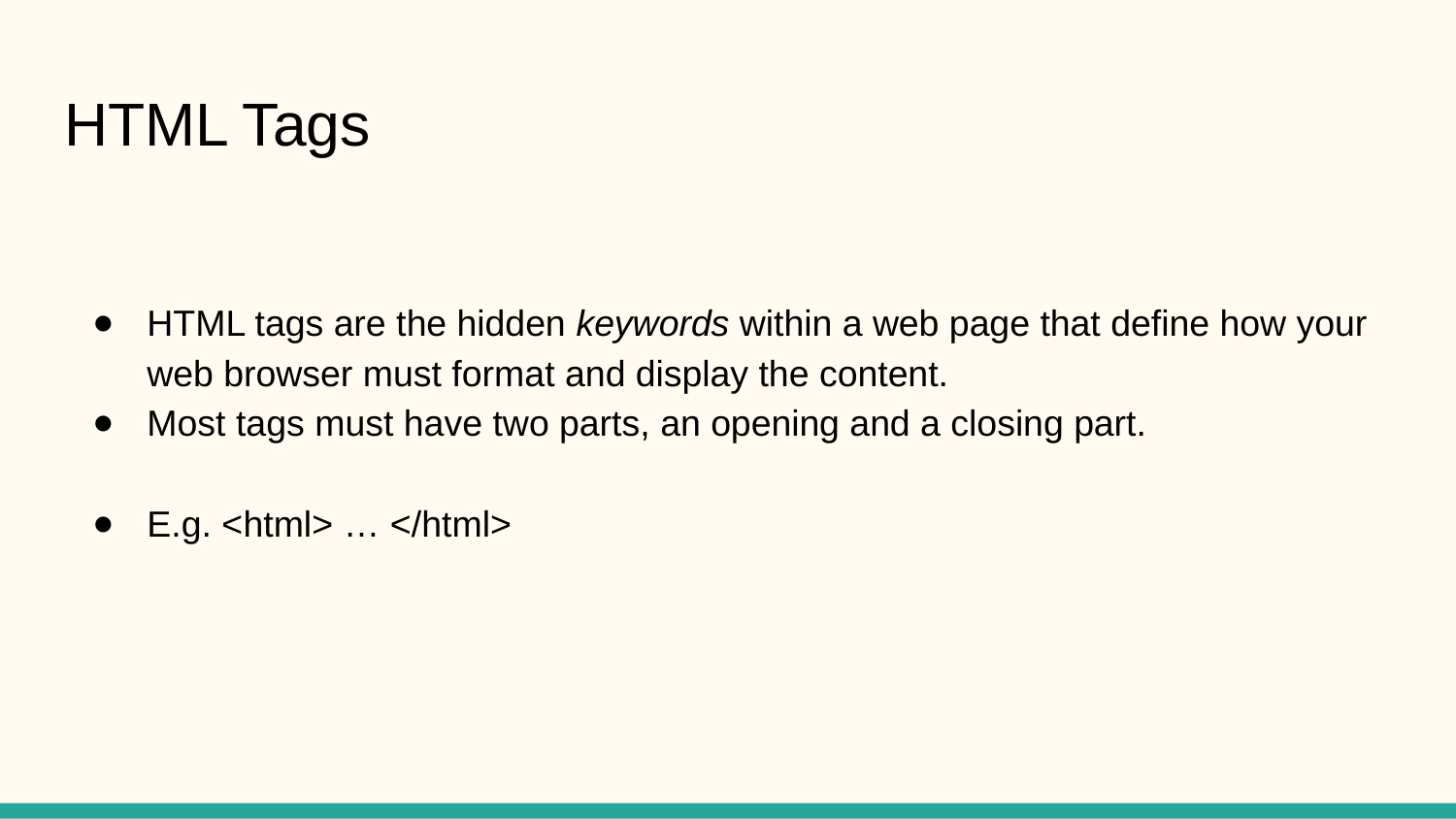

# HTML Tags
HTML tags are the hidden keywords within a web page that define how your web browser must format and display the content.
Most tags must have two parts, an opening and a closing part.

E.g. <html> … </html>